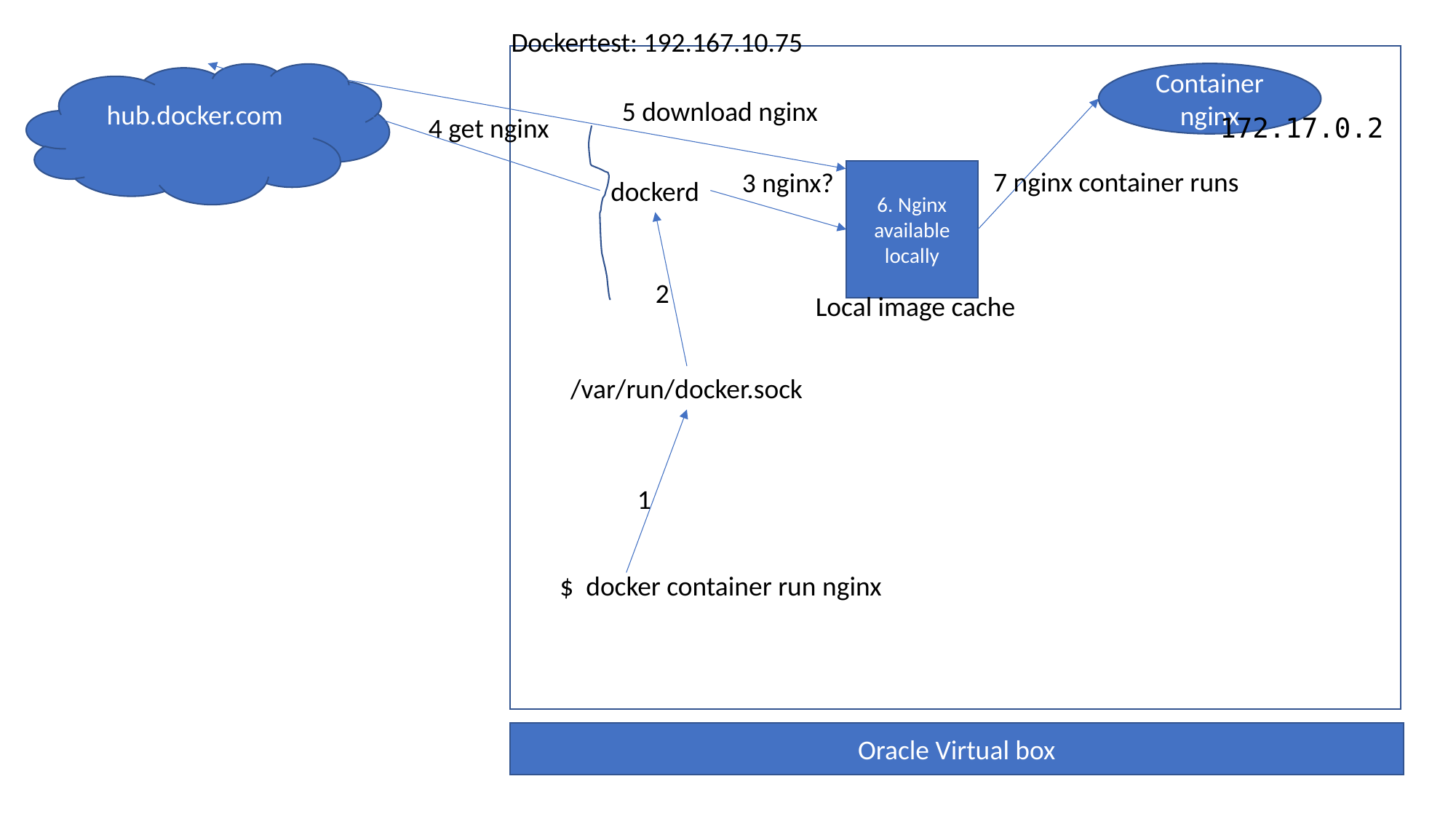

Dockertest: 192.167.10.75

hub.docker.com

Container nginx
5 download nginx
4 get nginx
172.17.0.2

7 nginx container runs
3 nginx?
6. Nginx available locally
dockerd
2
Local image cache
/var/run/docker.sock
1
$  docker container run nginx
Oracle Virtual box